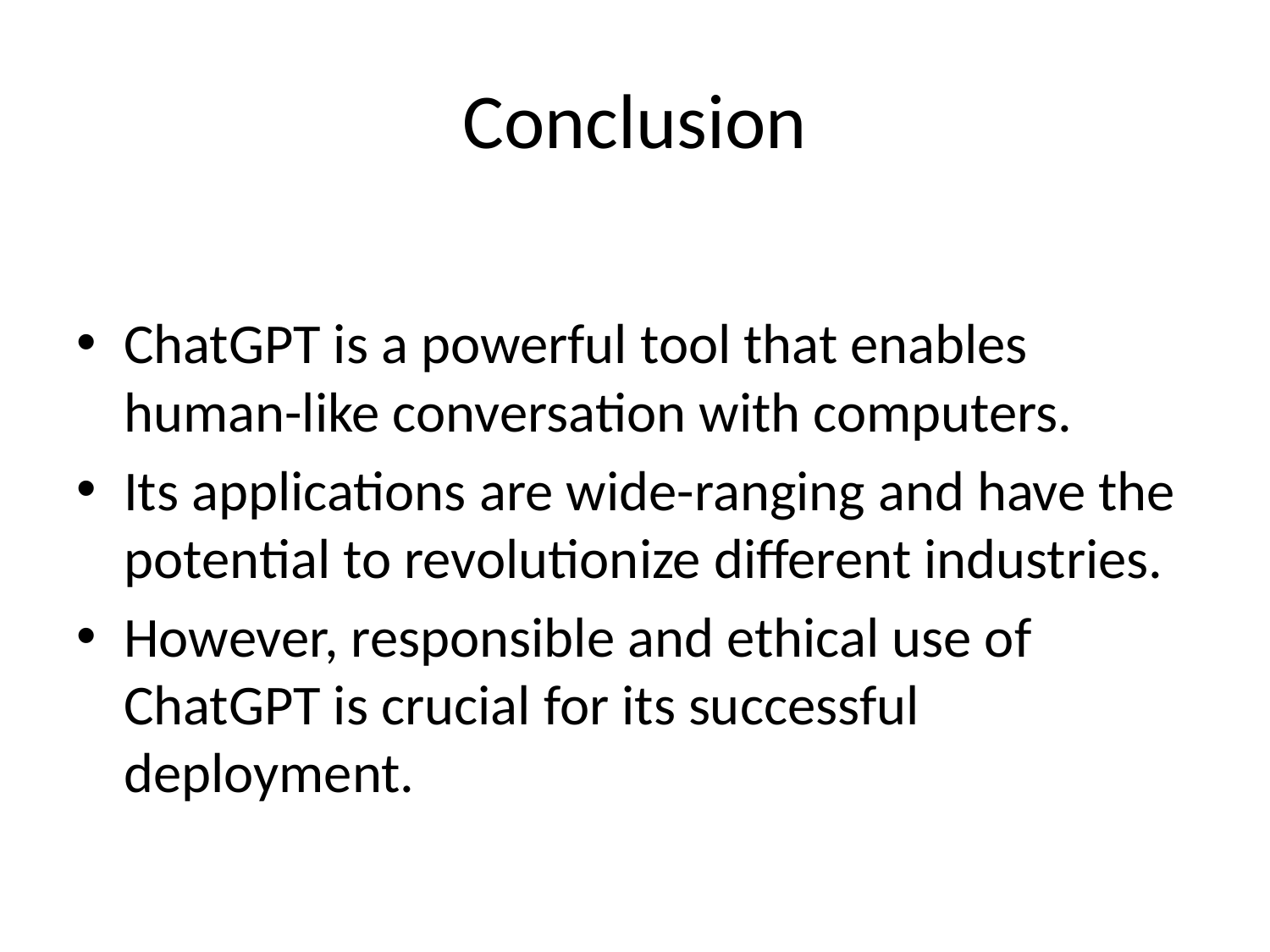

# Conclusion

ChatGPT is a powerful tool that enables human-like conversation with computers.
Its applications are wide-ranging and have the potential to revolutionize different industries.
However, responsible and ethical use of ChatGPT is crucial for its successful deployment.